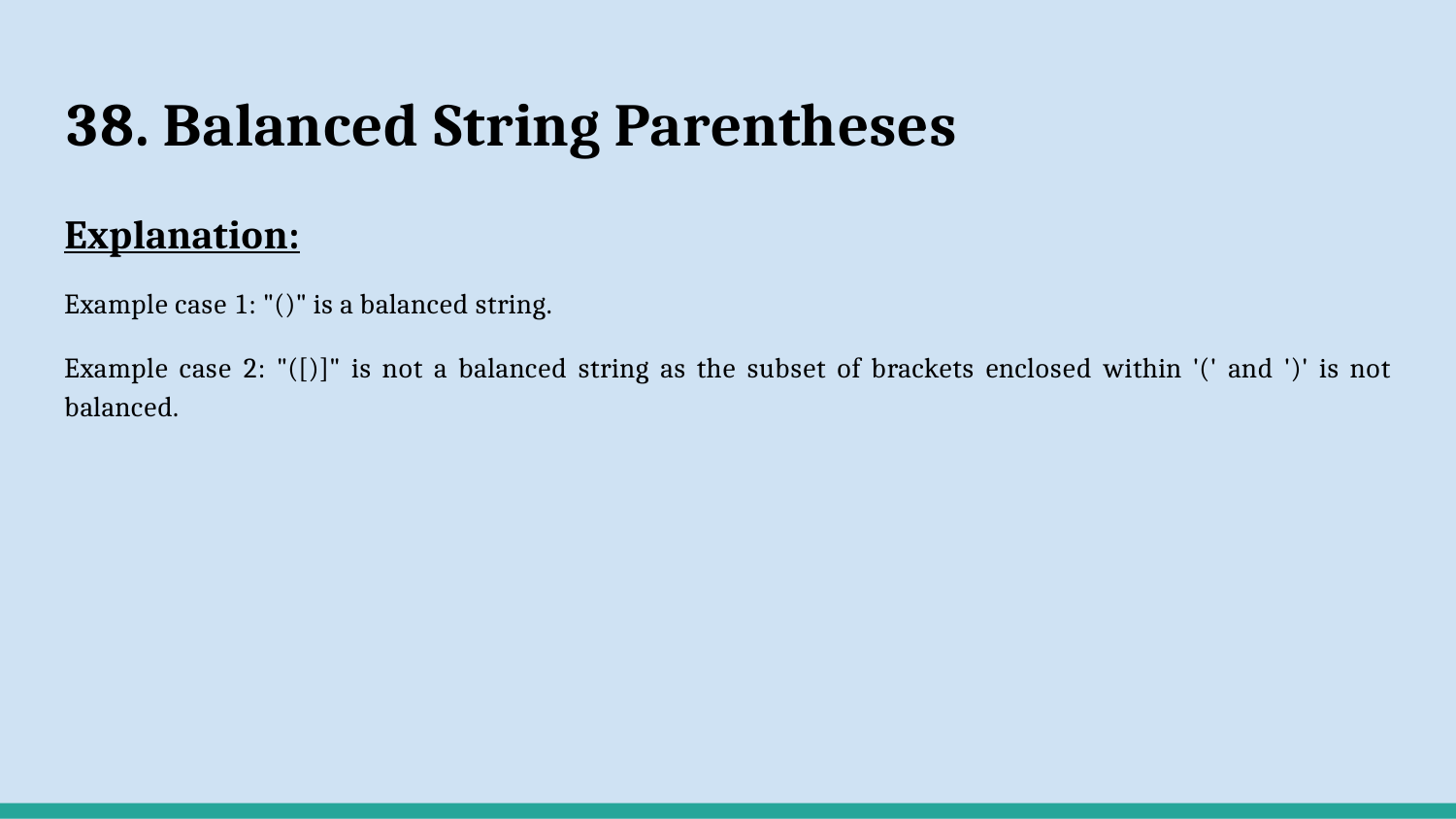

# 38. Balanced String Parentheses
Explanation:
Example case 1: "()" is a balanced string.
Example case 2: "([)]" is not a balanced string as the subset of brackets enclosed within '(' and ')' is not balanced.